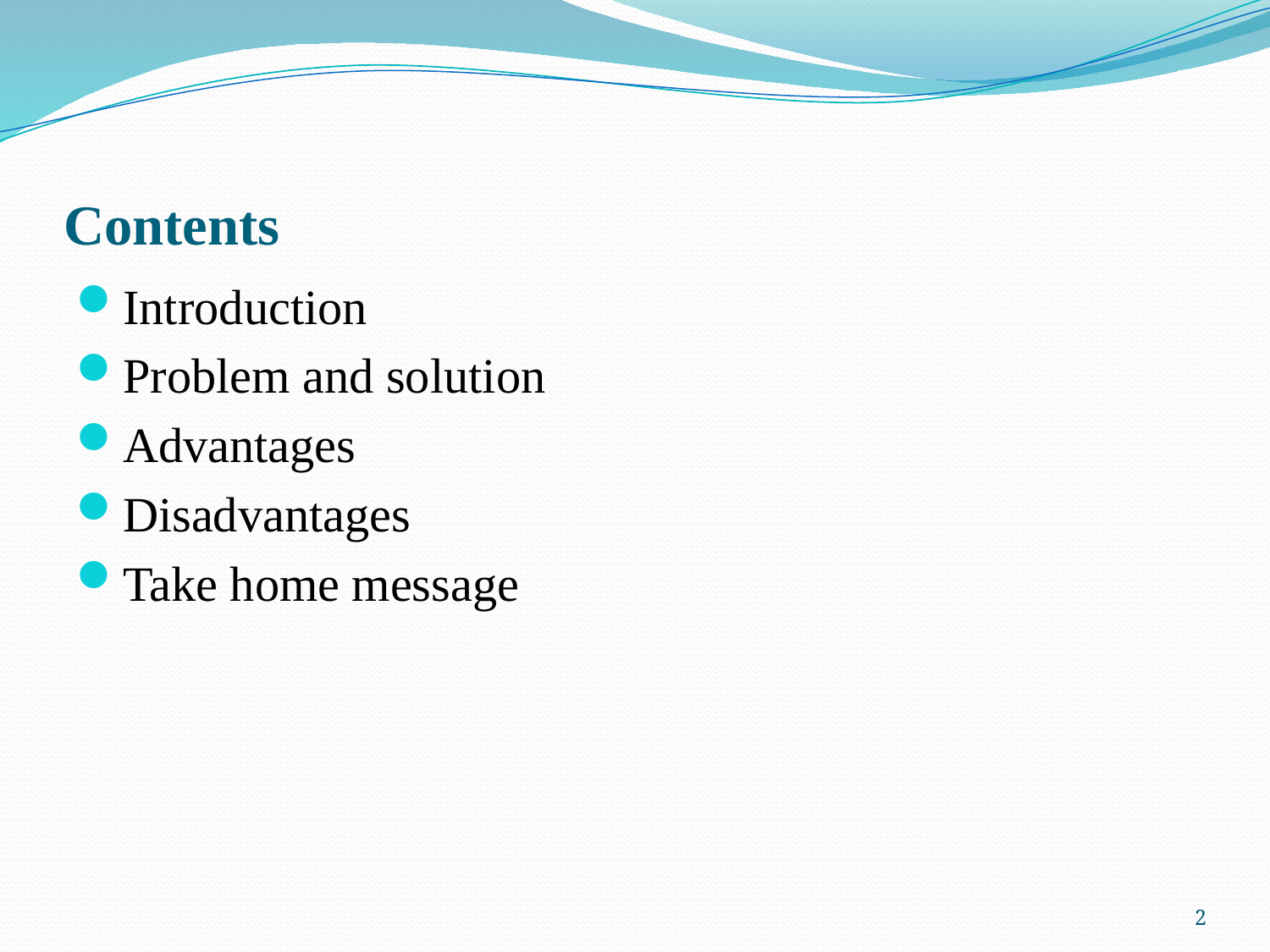

# Contents
Introduction
Problem and solution
Advantages
Disadvantages
Take home message

2